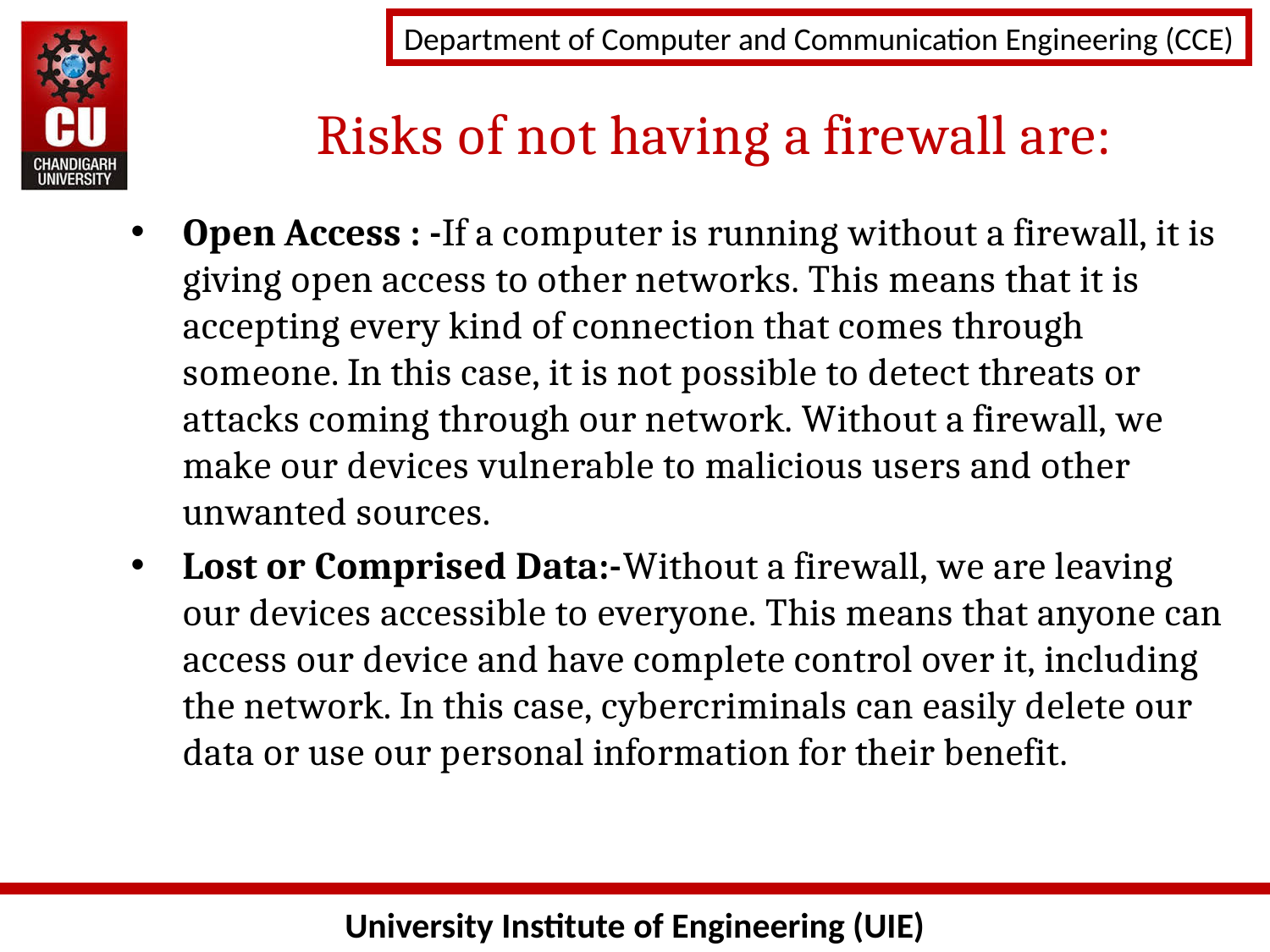

Risks of not having a firewall are:
Open Access : -If a computer is running without a firewall, it is giving open access to other networks. This means that it is accepting every kind of connection that comes through someone. In this case, it is not possible to detect threats or attacks coming through our network. Without a firewall, we make our devices vulnerable to malicious users and other unwanted sources.
Lost or Comprised Data:-Without a firewall, we are leaving our devices accessible to everyone. This means that anyone can access our device and have complete control over it, including the network. In this case, cybercriminals can easily delete our data or use our personal information for their benefit.